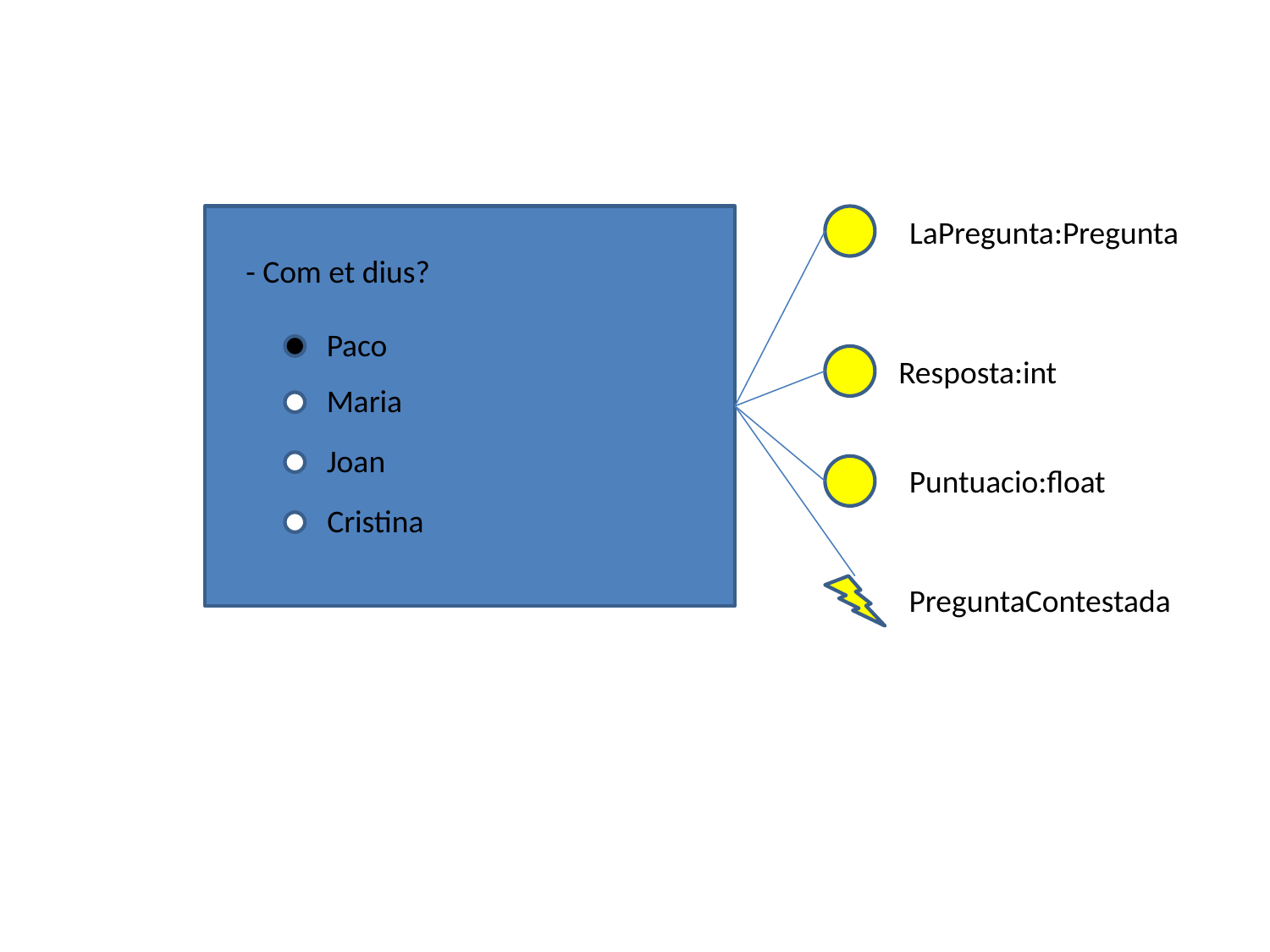

LaPregunta:Pregunta
 - Com et dius?
Paco

Resposta:int
Maria

Joan

Puntuacio:float

Cristina

PreguntaContestada